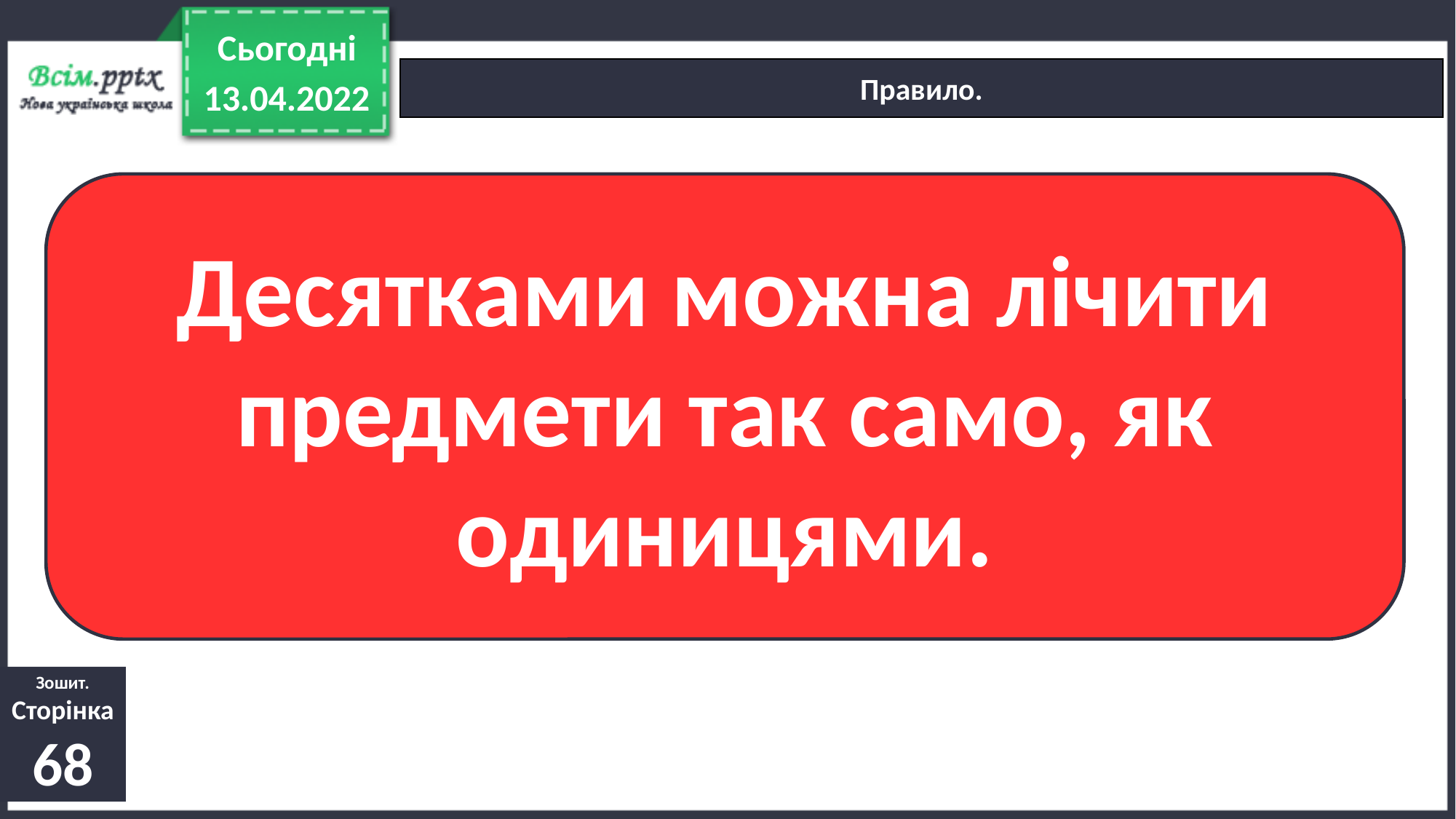

Сьогодні
Правило.
13.04.2022
Десятками можна лічити предмети так само, як одиницями.
Зошит.
Сторінка
68